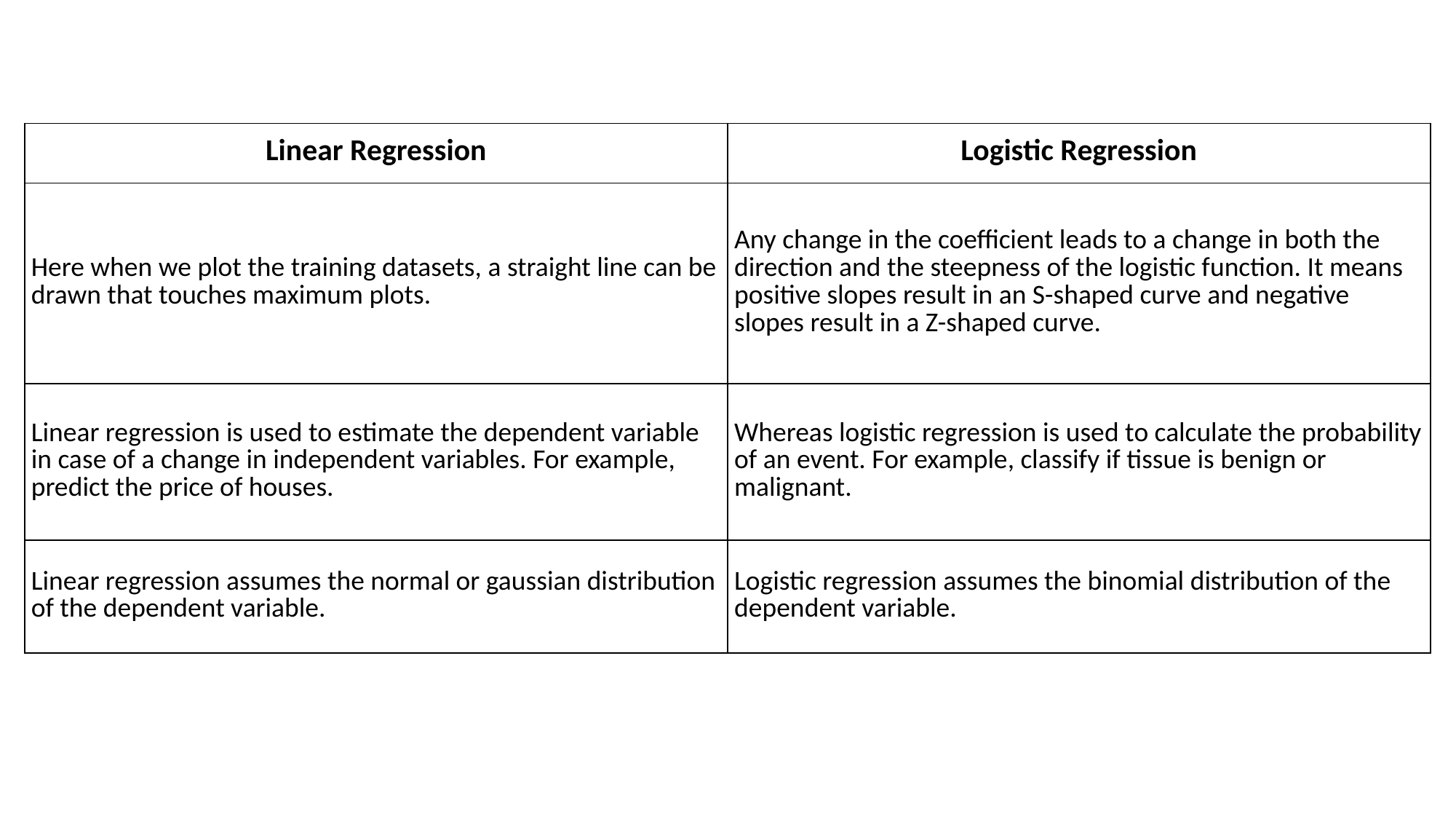

| Linear Regression | Logistic Regression |
| --- | --- |
| Here when we plot the training datasets, a straight line can be drawn that touches maximum plots. | Any change in the coefficient leads to a change in both the direction and the steepness of the logistic function. It means positive slopes result in an S-shaped curve and negative slopes result in a Z-shaped curve. |
| --- | --- |
| Linear regression is used to estimate the dependent variable in case of a change in independent variables. For example, predict the price of houses. | Whereas logistic regression is used to calculate the probability of an event. For example, classify if tissue is benign or malignant. |
| Linear regression assumes the normal or gaussian distribution of the dependent variable. | Logistic regression assumes the binomial distribution of the dependent variable. |